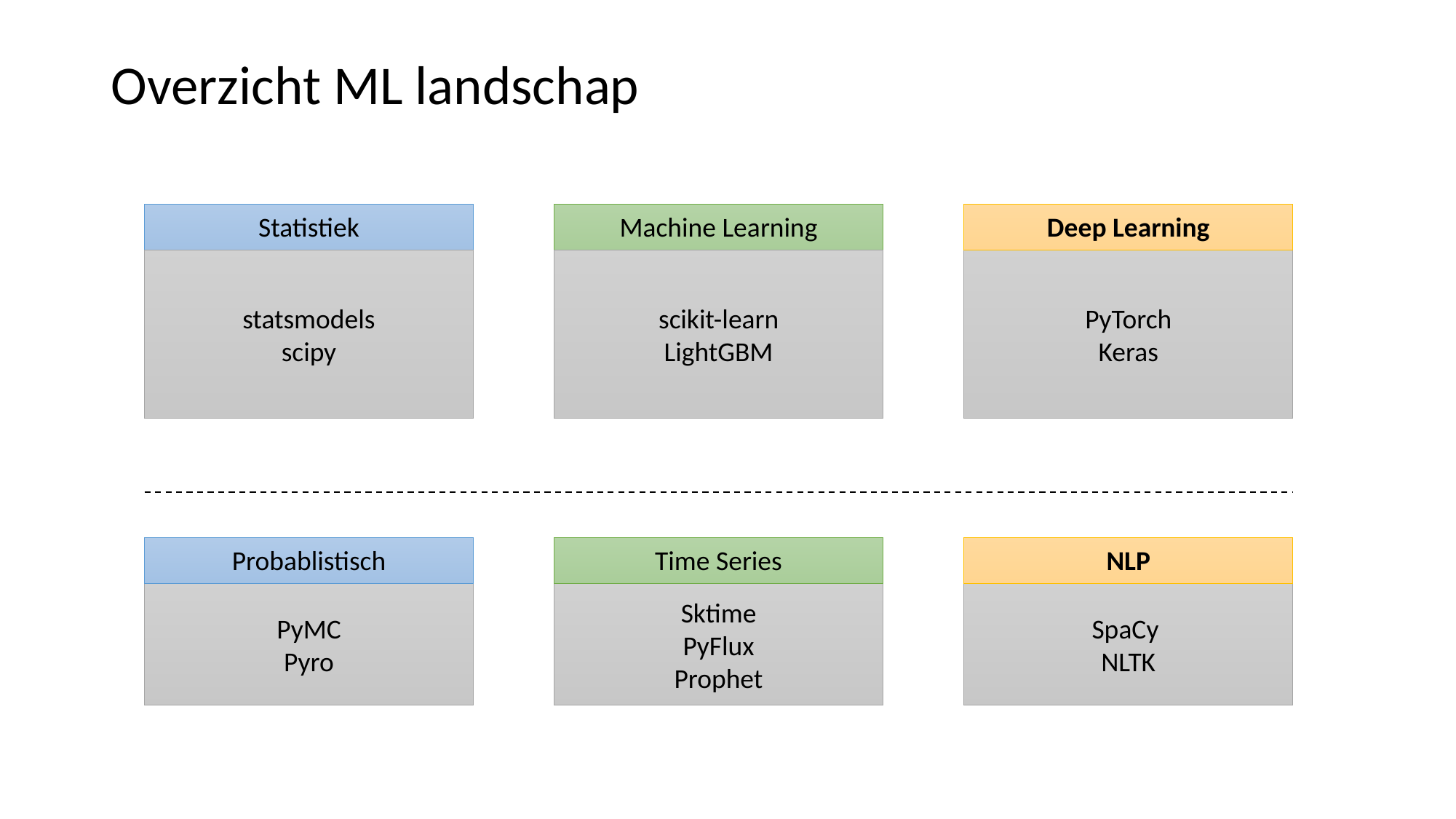

# Overzicht ML landschap
Statistiek
statsmodels
scipy
Machine Learning
scikit-learn
LightGBM
Deep Learning
PyTorch
Keras
Probablistisch
PyMC
Pyro
Time Series
Sktime
PyFlux
Prophet
NLP
SpaCy
NLTK